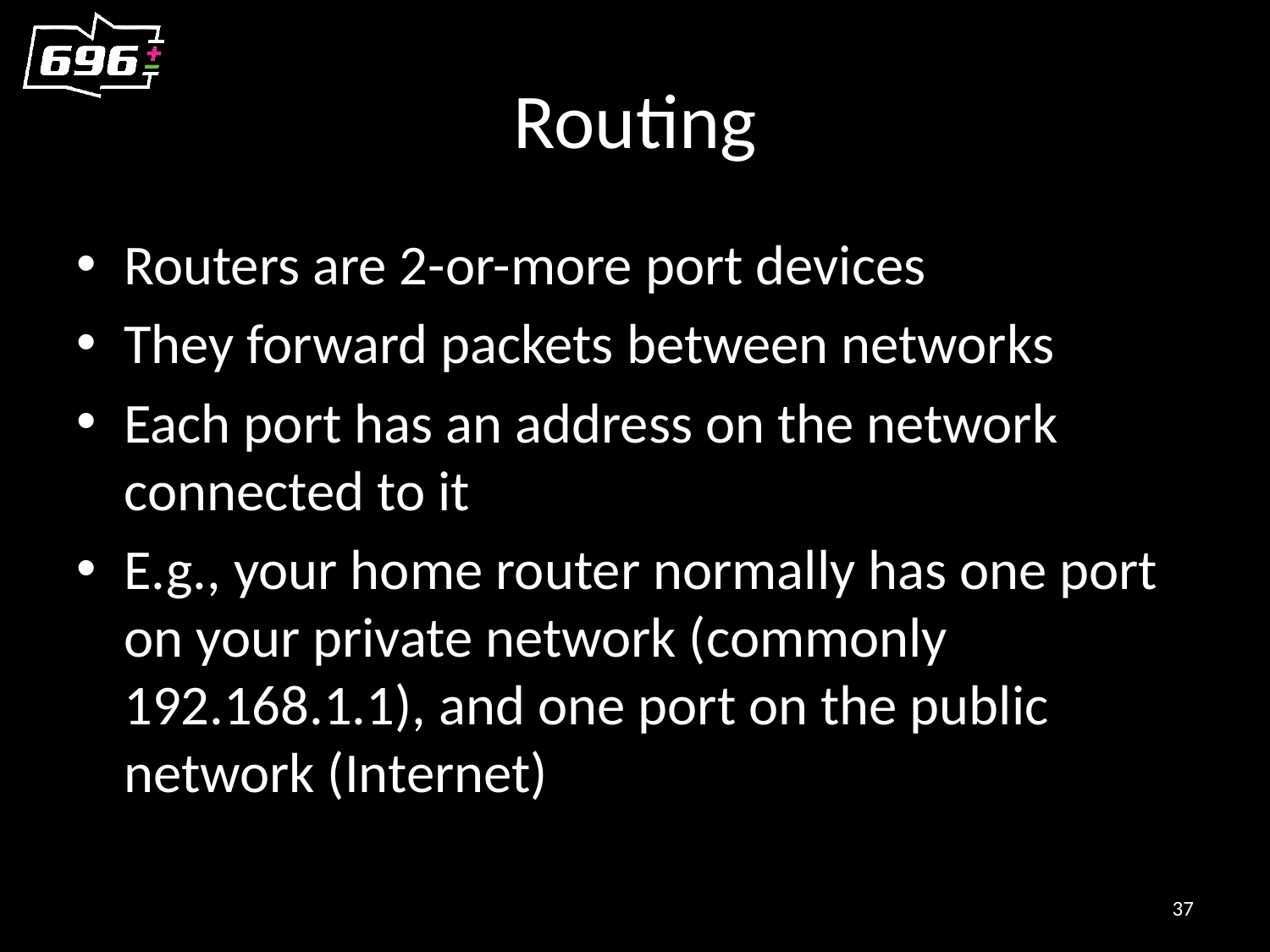

# Routing
Routers are 2-or-more port devices
They forward packets between networks
Each port has an address on the network connected to it
E.g., your home router normally has one port on your private network (commonly 192.168.1.1), and one port on the public network (Internet)
37